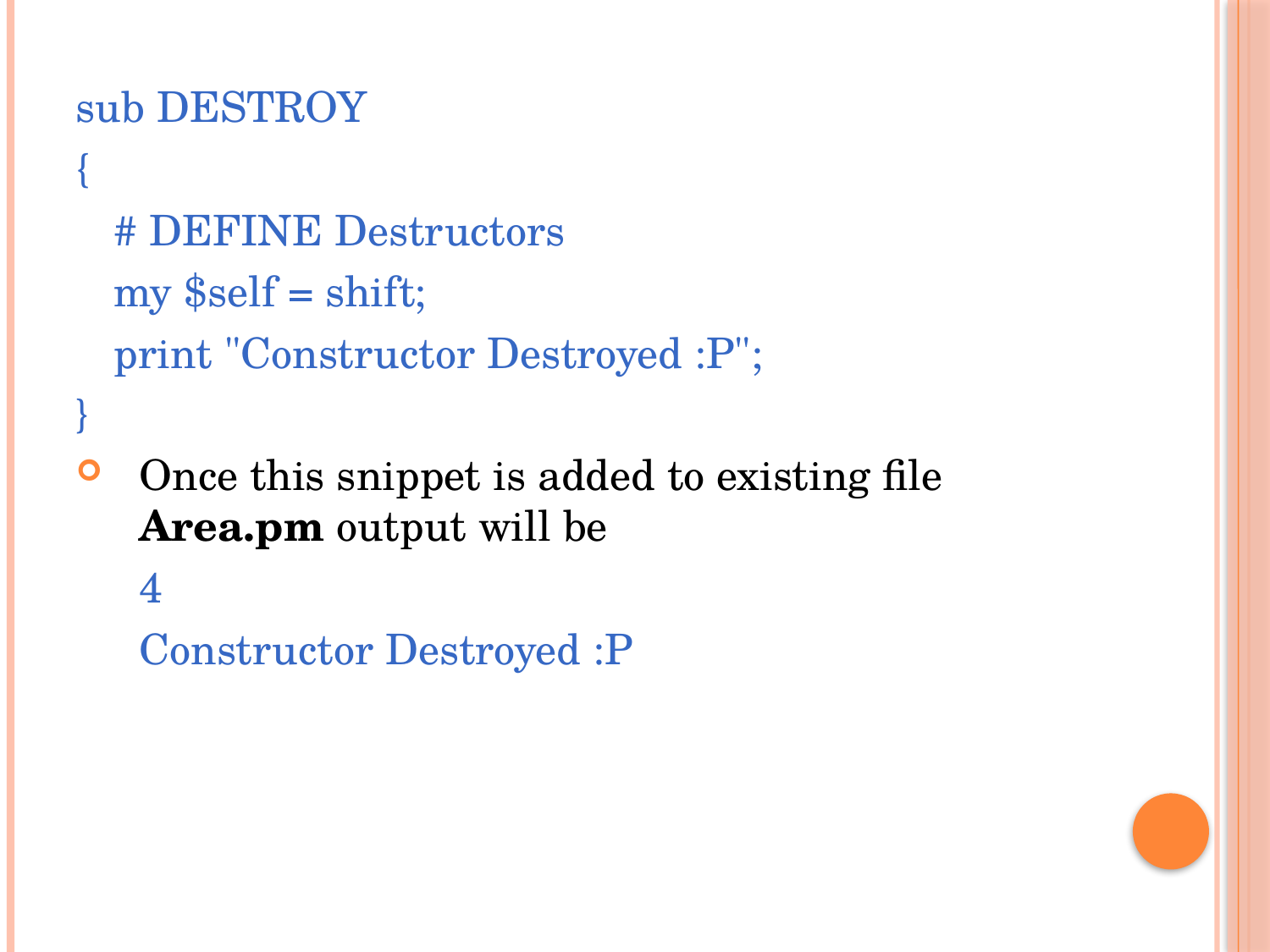

sub DESTROY
{
	# DEFINE Destructors
	my $self = shift;
	print "Constructor Destroyed :P";
}
Once this snippet is added to existing file Area.pm output will be
	4
	Constructor Destroyed :P